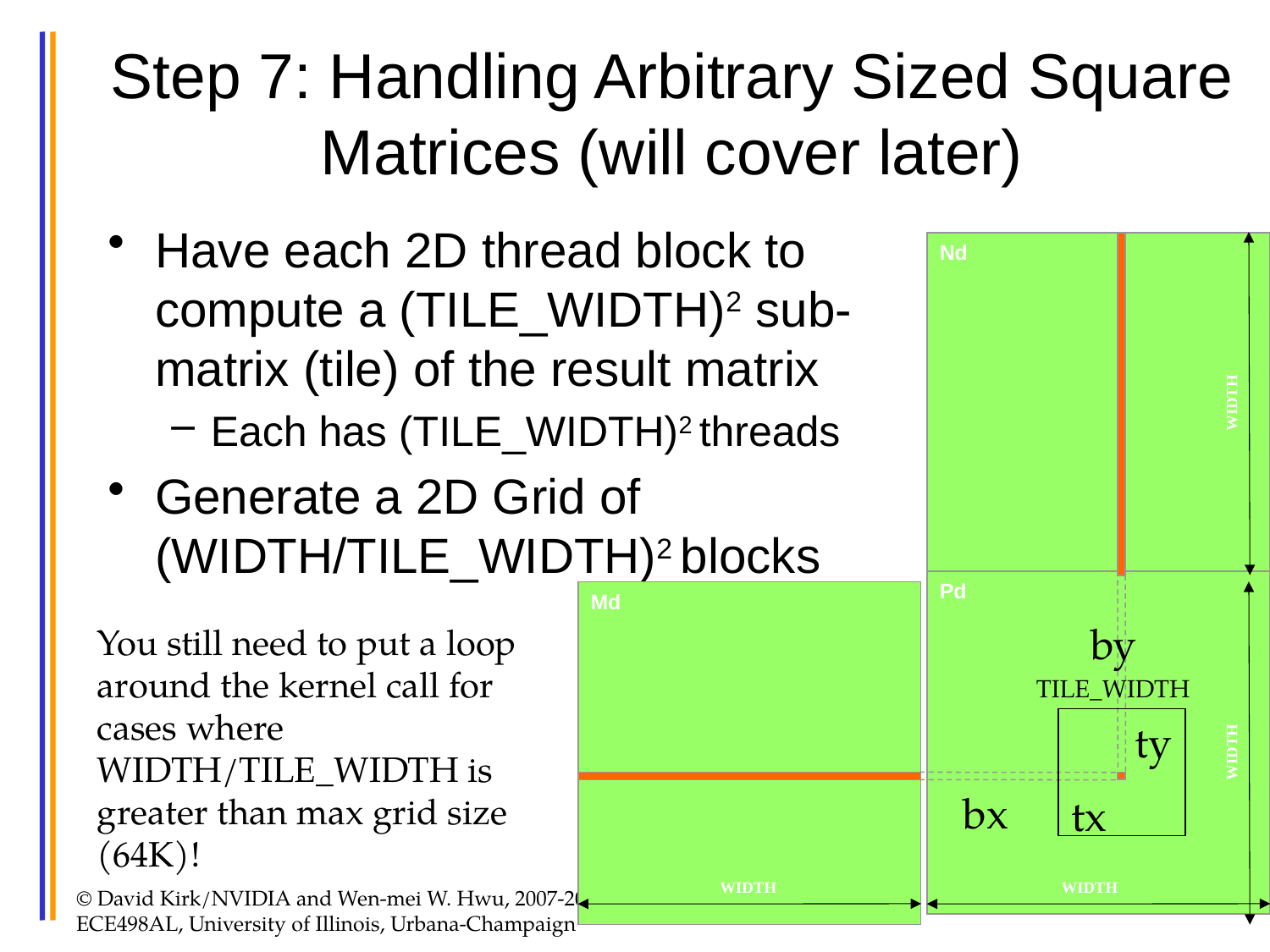

# Step 7: Handling Arbitrary Sized Square Matrices (will cover later)
Have each 2D thread block to compute a (TILE_WIDTH)2 sub-matrix (tile) of the result matrix
Each has (TILE_WIDTH)2 threads
Generate a 2D Grid of (WIDTH/TILE_WIDTH)2 blocks

Nd

WIDTH
Pd

Md
by
You still need to put a loop around the kernel call for cases where WIDTH/TILE_WIDTH is greater than max grid size (64K)!
TILE_WIDTH

ty
WIDTH

bx
tx
12
WIDTH
WIDTH
© David Kirk/NVIDIA and Wen-mei W. Hwu, 2007-2009
ECE498AL, University of Illinois, Urbana-Champaign